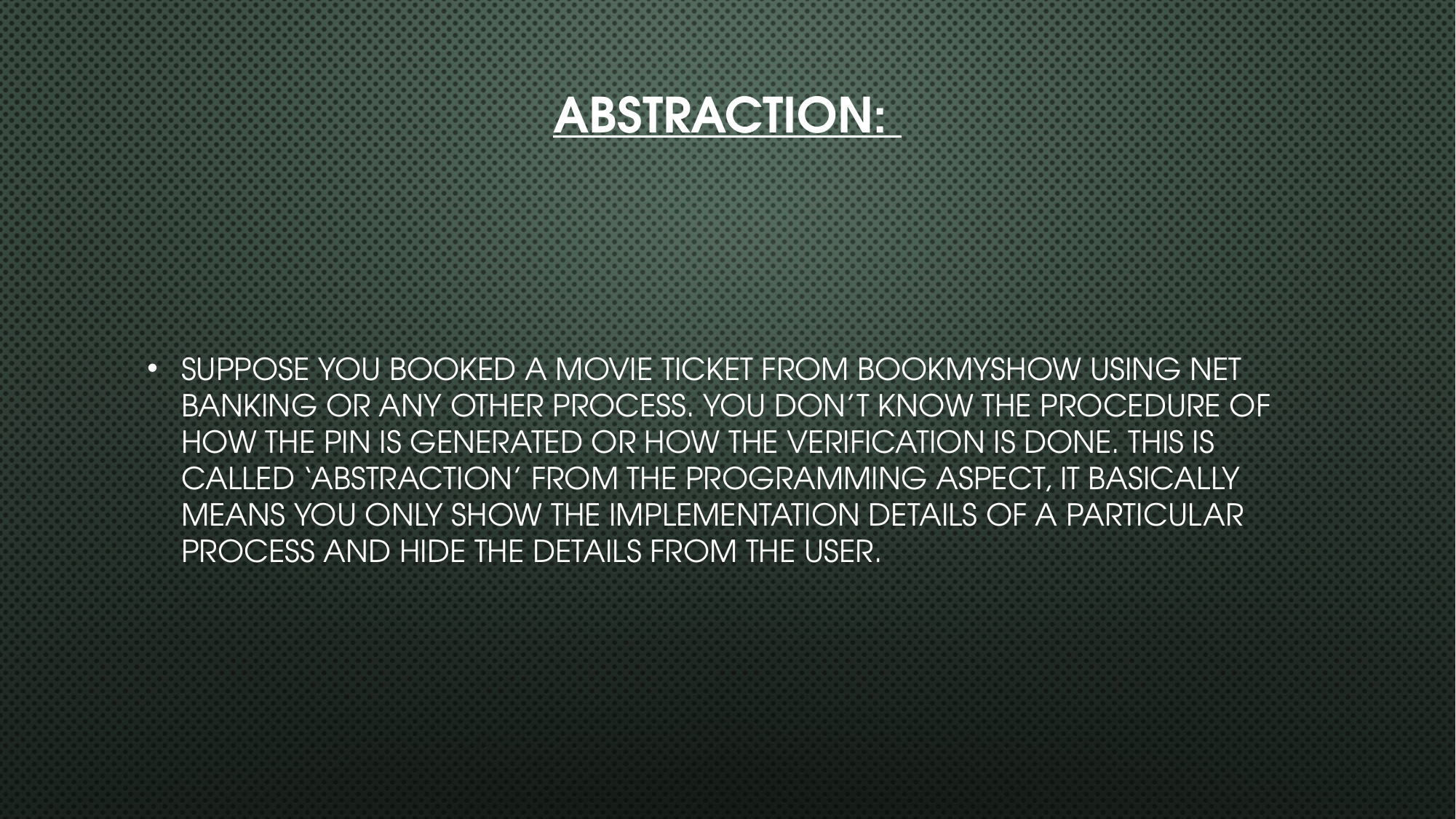

# Abstraction:
Suppose you booked a movie ticket from bookmyshow using net banking or any other process. You don’t know the procedure of how the pin is generated or how the verification is done. This is called ‘abstraction’ from the programming aspect, it basically means you only show the implementation details of a particular process and hide the details from the user.